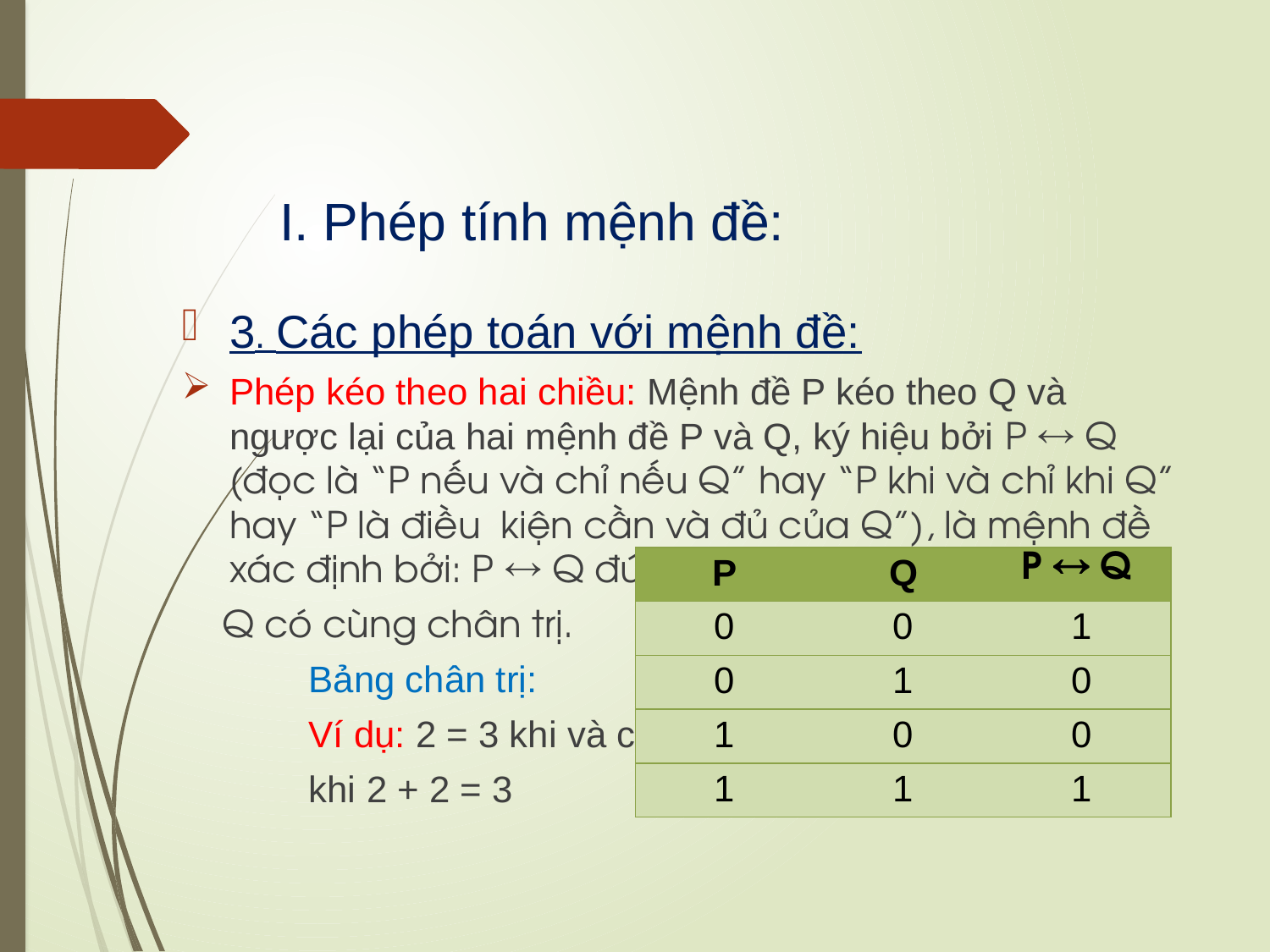

I. Phép tính mệnh đề:
3. Các phép toán với mệnh đề:
Phép kéo theo hai chiều: Mệnh đề P kéo theo Q và ngược lại của hai mệnh đề P và Q, ký hiệu bởi P ↔ Q (đọc là “P nếu và chỉ nếu Q” hay “P khi và chỉ khi Q” hay “P là điều  kiện cần và đủ của Q”), là mệnh đề xác định bởi: P ↔ Q đúng khi và chỉ khi P và
    Q có cùng chân trị.
	Bảng chân trị:
	Ví dụ: 2 = 3 khi và chỉ
	khi 2 + 2 = 3
| P | Q | P ↔ Q |
| --- | --- | --- |
| 0 | 0 | 1 |
| 0 | 1 | 0 |
| 1 | 0 | 0 |
| 1 | 1 | 1 |